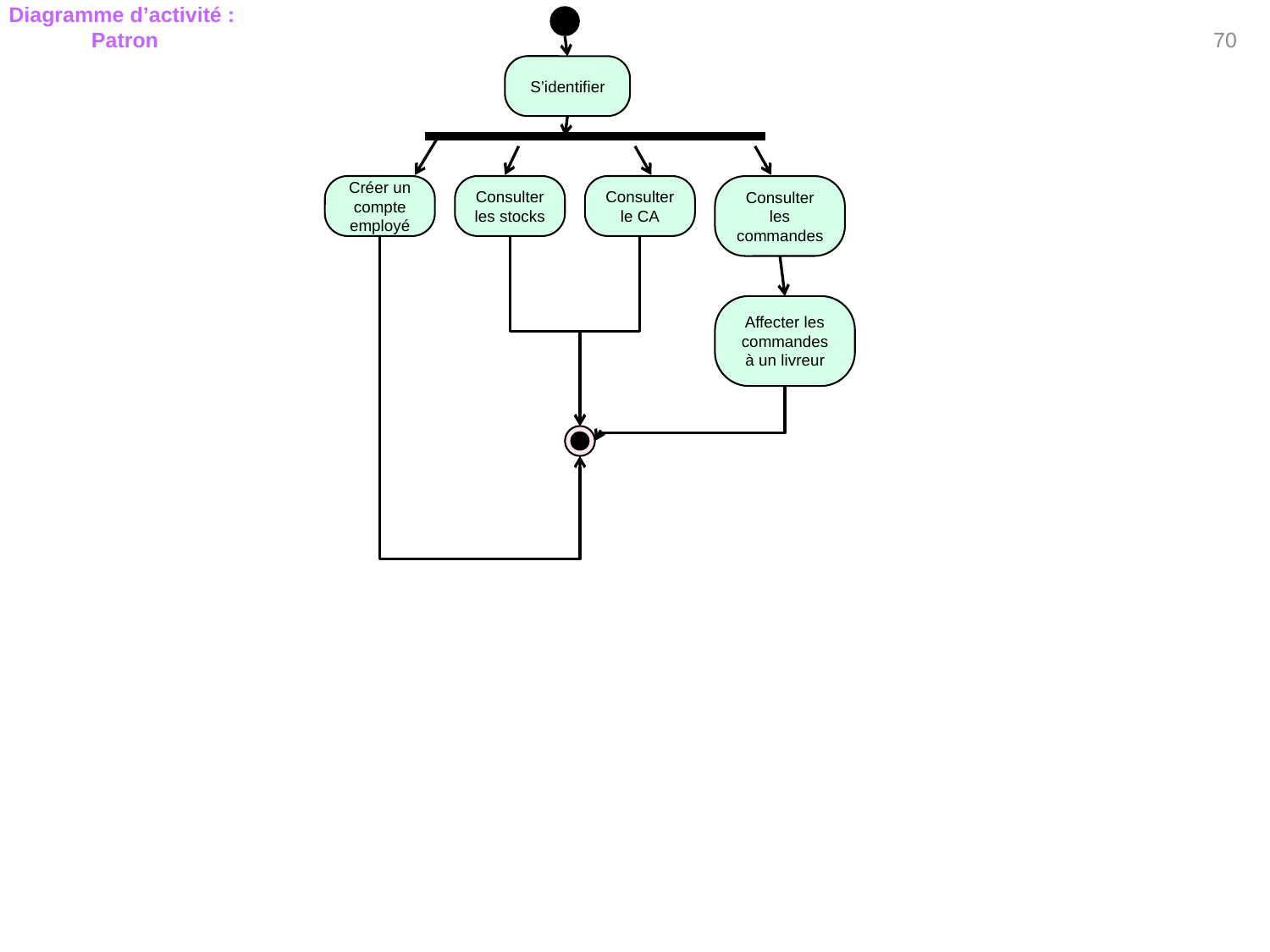

70
Diagramme d’activité :
Patron

S’identifier
Créer un compte employé
Consulter les stocks
Consulter le CA
Consulter les commandes
Affecter les commandes à un livreur